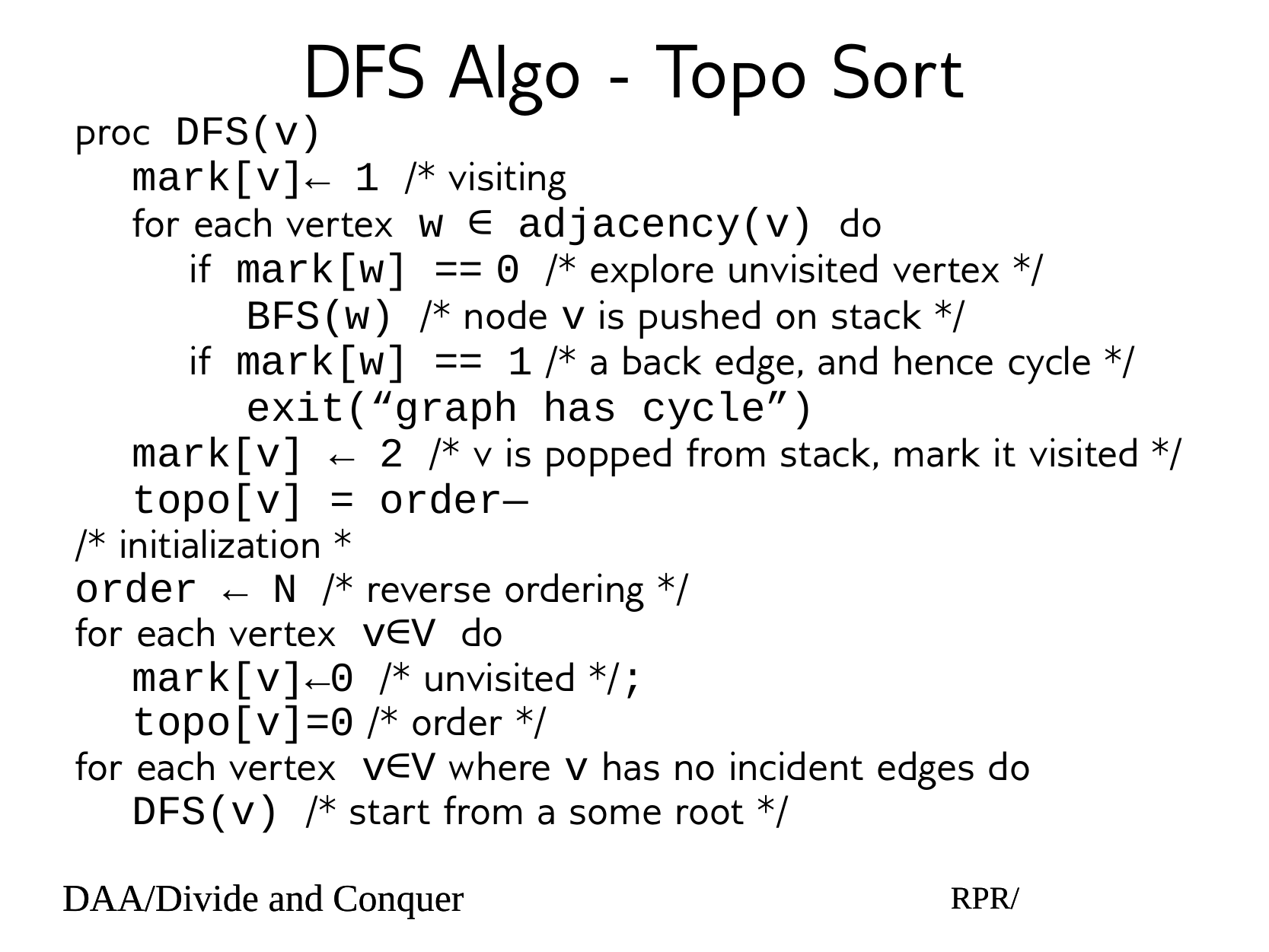

# DFS Algo - Topo Sort
proc DFS(v)
mark[v]← 1 /* visiting
for each vertex w ∈ adjacency(v) do
if mark[w] == 0 /* explore unvisited vertex */
BFS(w) /* node v is pushed on stack */
if mark[w] == 1 /* a back edge, and hence cycle */
exit(“graph has cycle”)
mark[v] ← 2 /* v is popped from stack, mark it visited */
topo[v] = order—
/* initialization *
order ← N /* reverse ordering */
for each vertex v∈V do
mark[v]←0 /* unvisited */;
topo[v]=0 /* order */
for each vertex v∈V where v has no incident edges do
DFS(v) /* start from a some root */
DAA/Divide and Conquer
RPR/